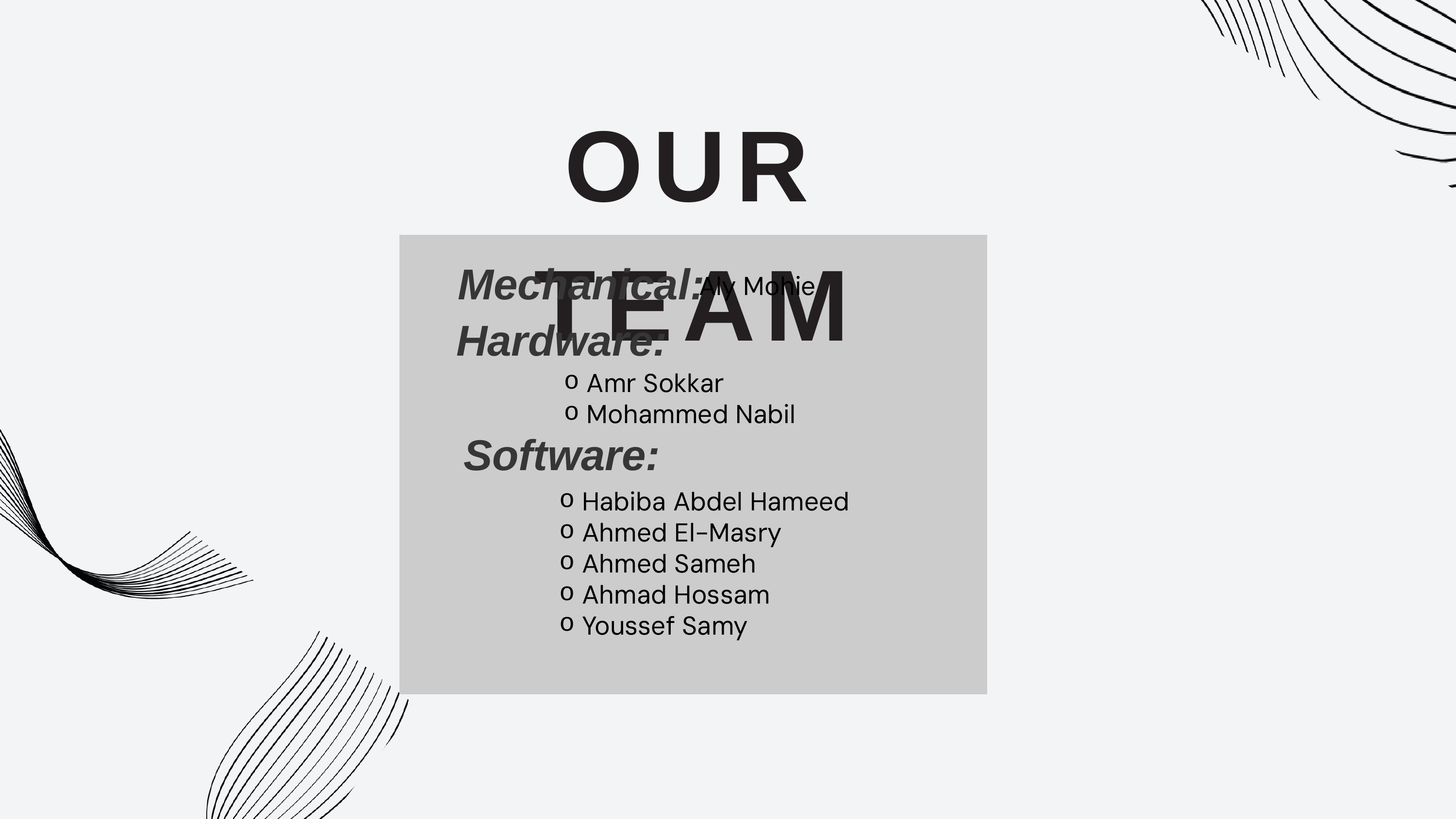

OUR TEAM

Mechanical:
Aly Mohie
Hardware:

Amr Sokkar
Mohammed Nabil

Software:

Habiba Abdel Hameed
Ahmed El-Masry
Ahmed Sameh
Ahmad Hossam
Youssef Samy